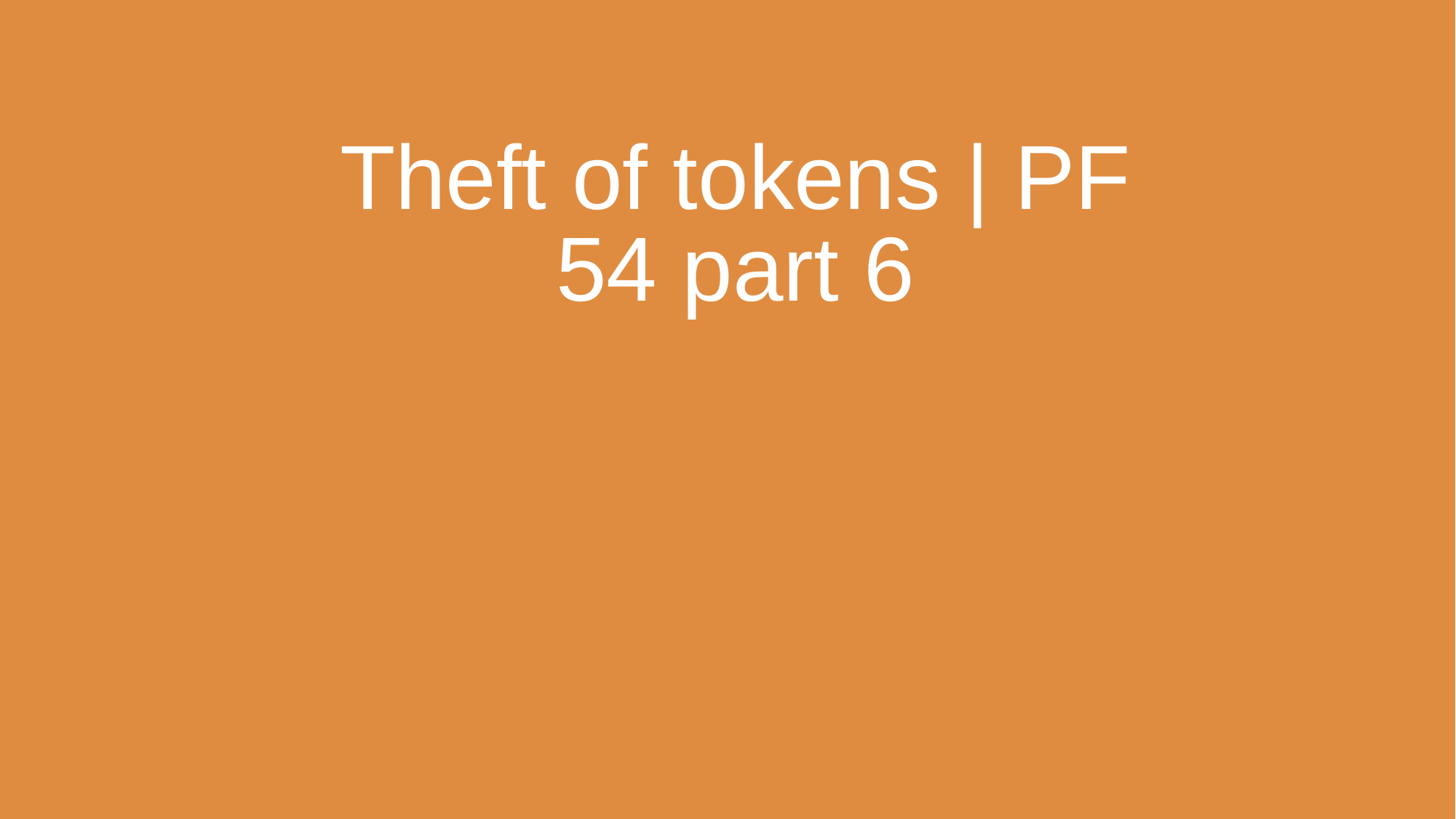

Theft of tokens | PF 54 part 6